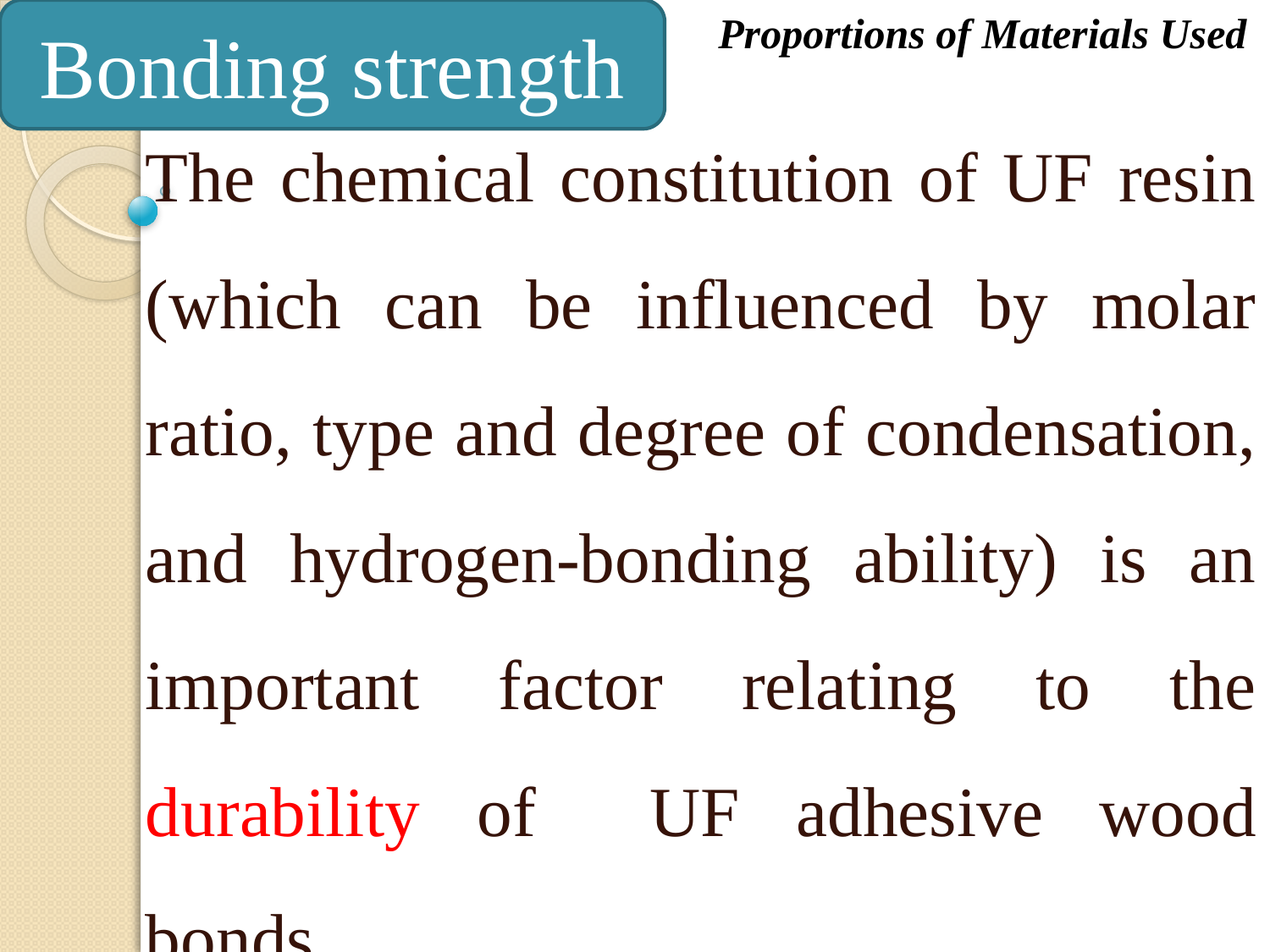

Proportions of Materials Used
Bonding strength
The chemical constitution of UF resin (which can be influenced by molar ratio, type and degree of condensation, and hydrogen-bonding ability) is an important factor relating to the durability of  UF adhesive wood bonds.